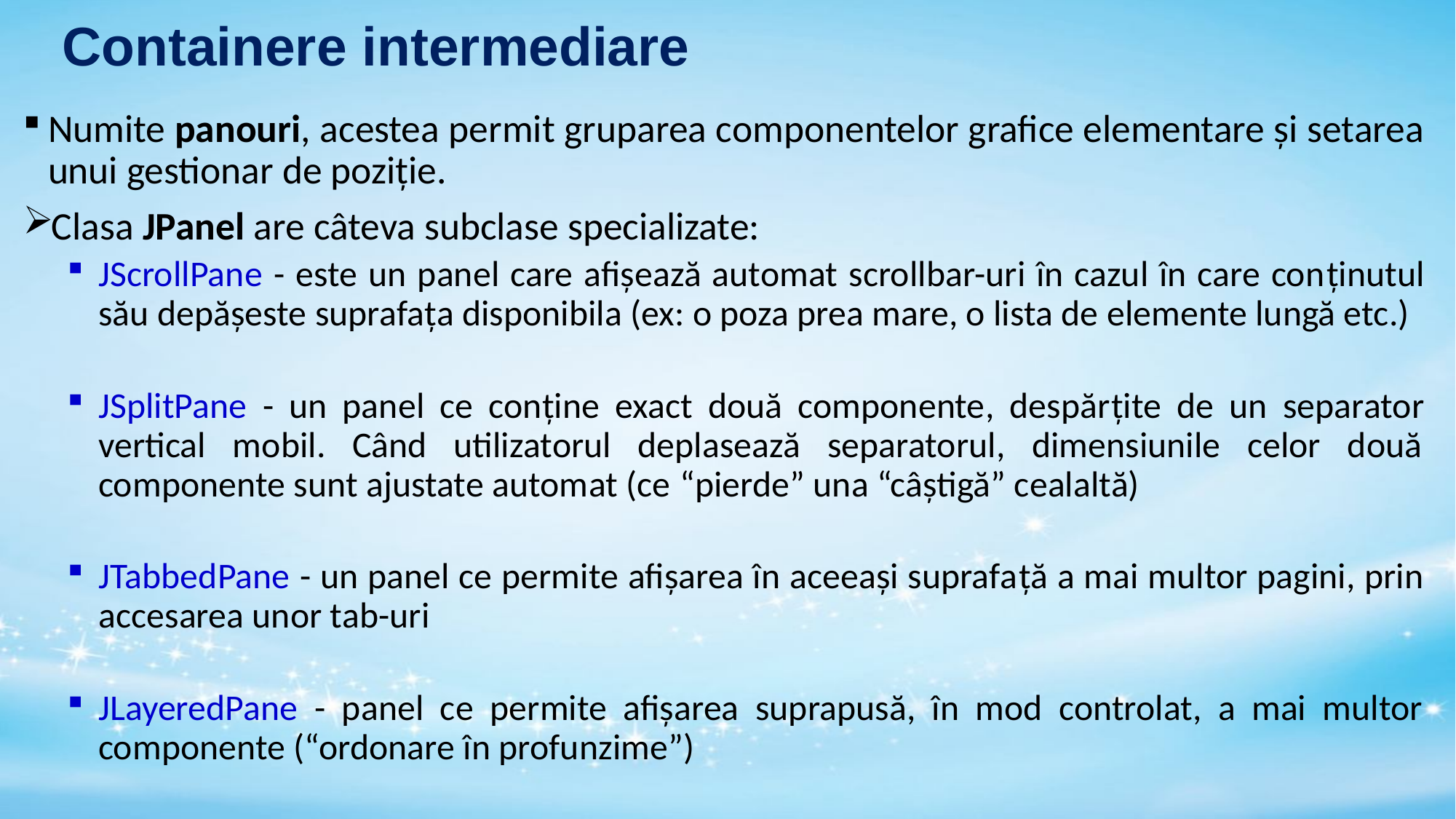

# Containere intermediare
Numite panouri, acestea permit gruparea componentelor grafice elementare și setarea unui gestionar de poziție.
Clasa JPanel are câteva subclase specializate:
JScrollPane - este un panel care afișează automat scrollbar-uri în cazul în care conținutul său depășeste suprafața disponibila (ex: o poza prea mare, o lista de elemente lungă etc.)

JSplitPane - un panel ce conține exact două componente, despărțite de un separator vertical mobil. Când utilizatorul deplasează separatorul, dimensiunile celor două componente sunt ajustate automat (ce “pierde” una “câștigă” cealaltă)

JTabbedPane - un panel ce permite afișarea în aceeași suprafață a mai multor pagini, prin accesarea unor tab-uri

JLayeredPane - panel ce permite afișarea suprapusă, în mod controlat, a mai multor componente (“ordonare în profunzime”)